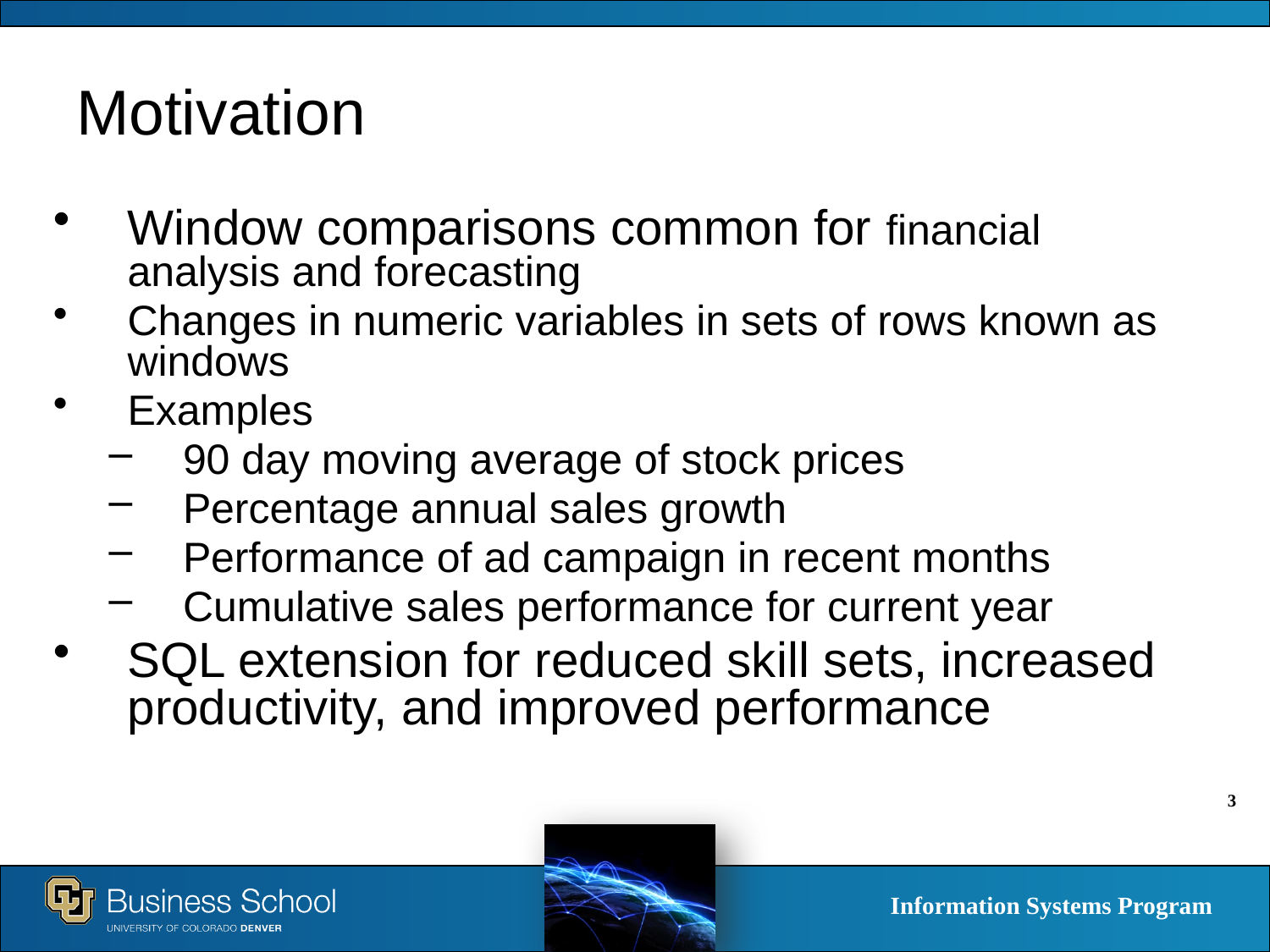

Motivation
Window comparisons common for financial analysis and forecasting
Changes in numeric variables in sets of rows known as windows
Examples
90 day moving average of stock prices
Percentage annual sales growth
Performance of ad campaign in recent months
Cumulative sales performance for current year
SQL extension for reduced skill sets, increased productivity, and improved performance